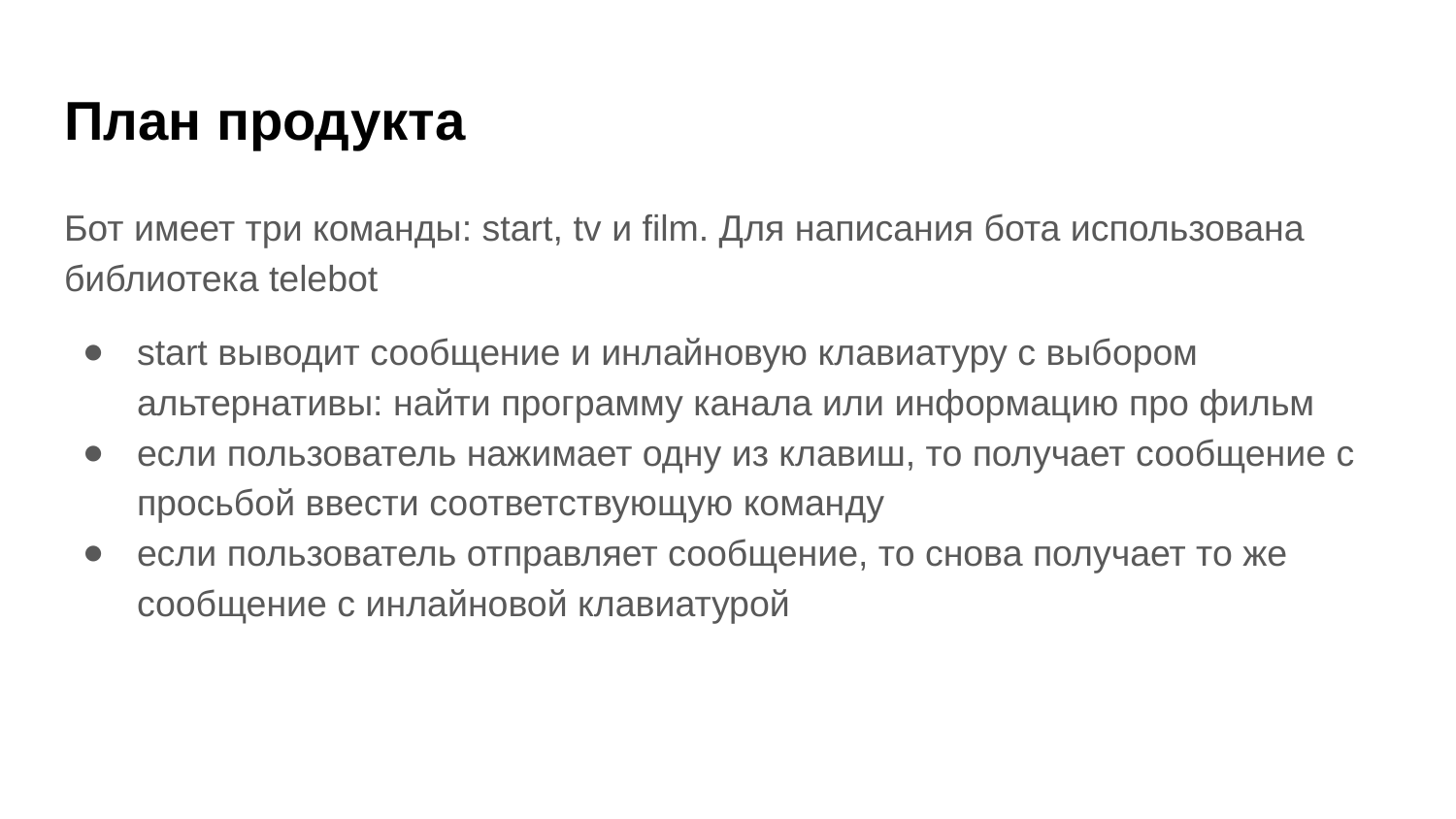

# План продукта
Бот имеет три команды: start, tv и film. Для написания бота использована библиотека telebot
start выводит сообщение и инлайновую клавиатуру с выбором альтернативы: найти программу канала или информацию про фильм
если пользователь нажимает одну из клавиш, то получает сообщение с просьбой ввести соответствующую команду
если пользователь отправляет сообщение, то снова получает то же сообщение с инлайновой клавиатурой